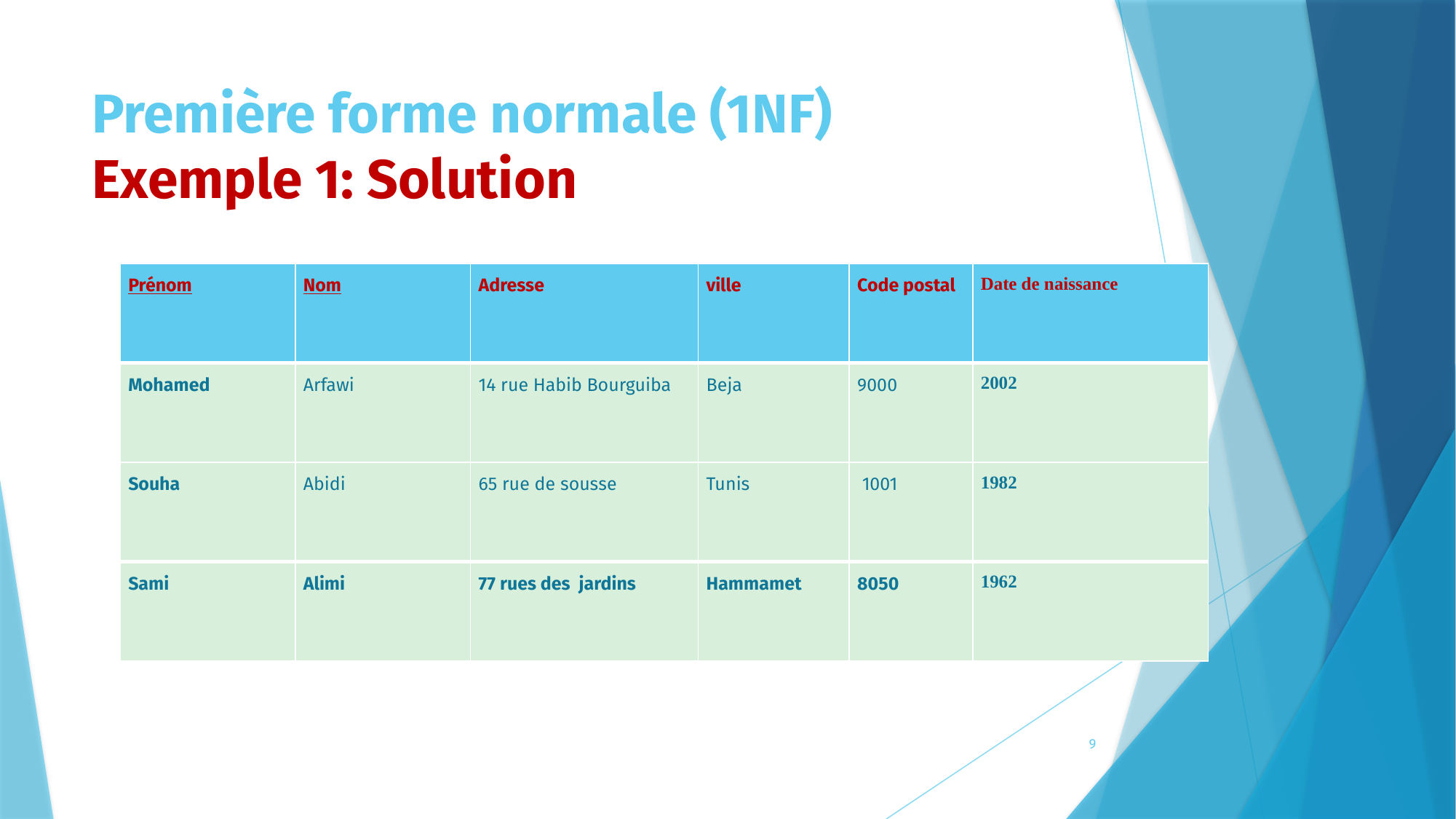

# Première forme normale (1NF) Exemple 1: Solution
| Prénom | Nom | Adresse | ville | Code postal | Date de naissance |
| --- | --- | --- | --- | --- | --- |
| Mohamed | Arfawi | 14 rue Habib Bourguiba | Beja | 9000 | 2002 |
| Souha | Abidi | 65 rue de sousse | Tunis | 1001 | 1982 |
| Sami | Alimi | 77 rues des jardins | Hammamet | 8050 | 1962 |
9